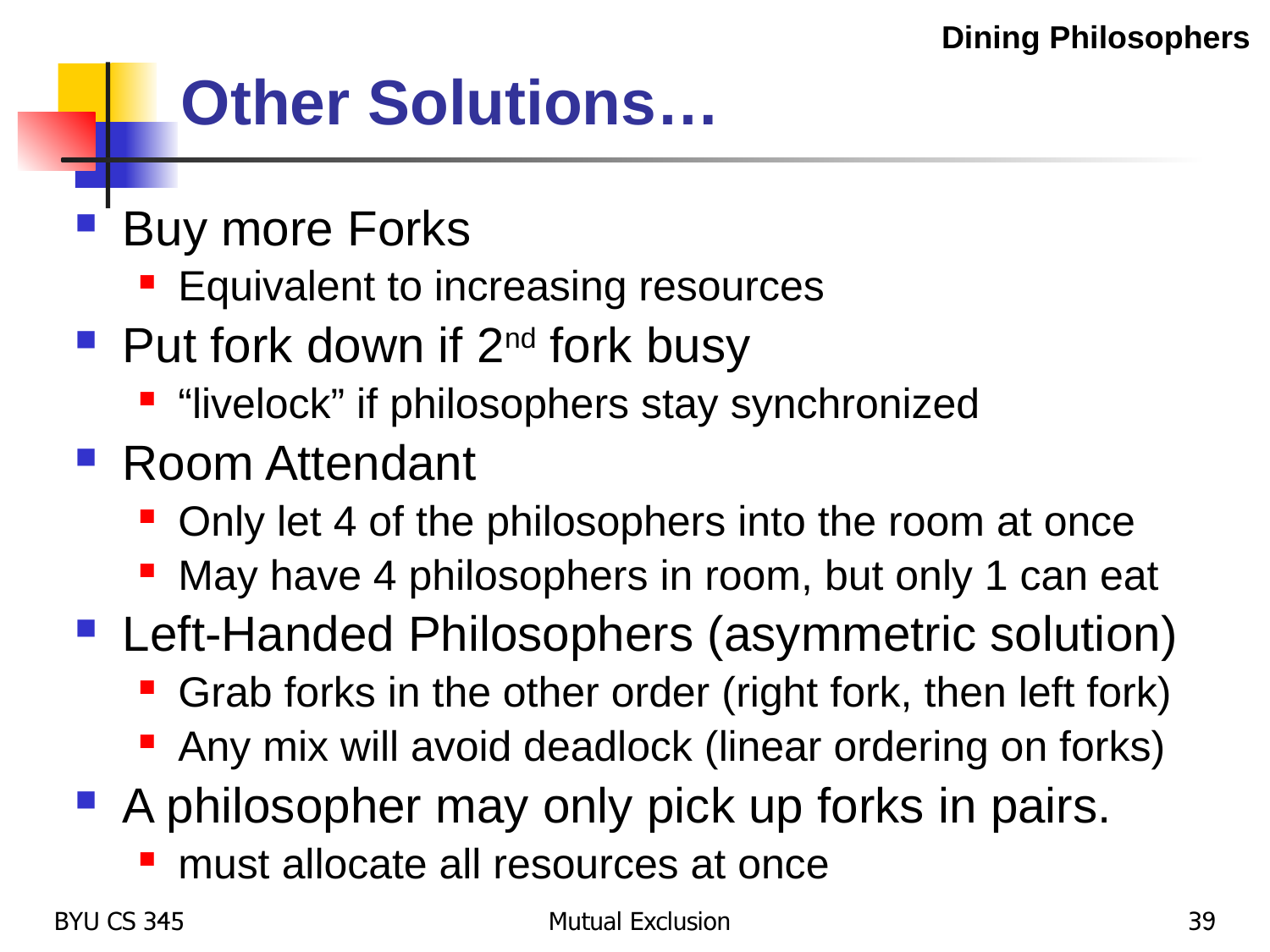

Dining Philosophers
# Other Solutions…
Buy more Forks
Equivalent to increasing resources
Put fork down if 2nd fork busy
“livelock” if philosophers stay synchronized
Room Attendant
Only let 4 of the philosophers into the room at once
May have 4 philosophers in room, but only 1 can eat
Left-Handed Philosophers (asymmetric solution)
Grab forks in the other order (right fork, then left fork)
Any mix will avoid deadlock (linear ordering on forks)
A philosopher may only pick up forks in pairs.
must allocate all resources at once
BYU CS 345
Mutual Exclusion
39